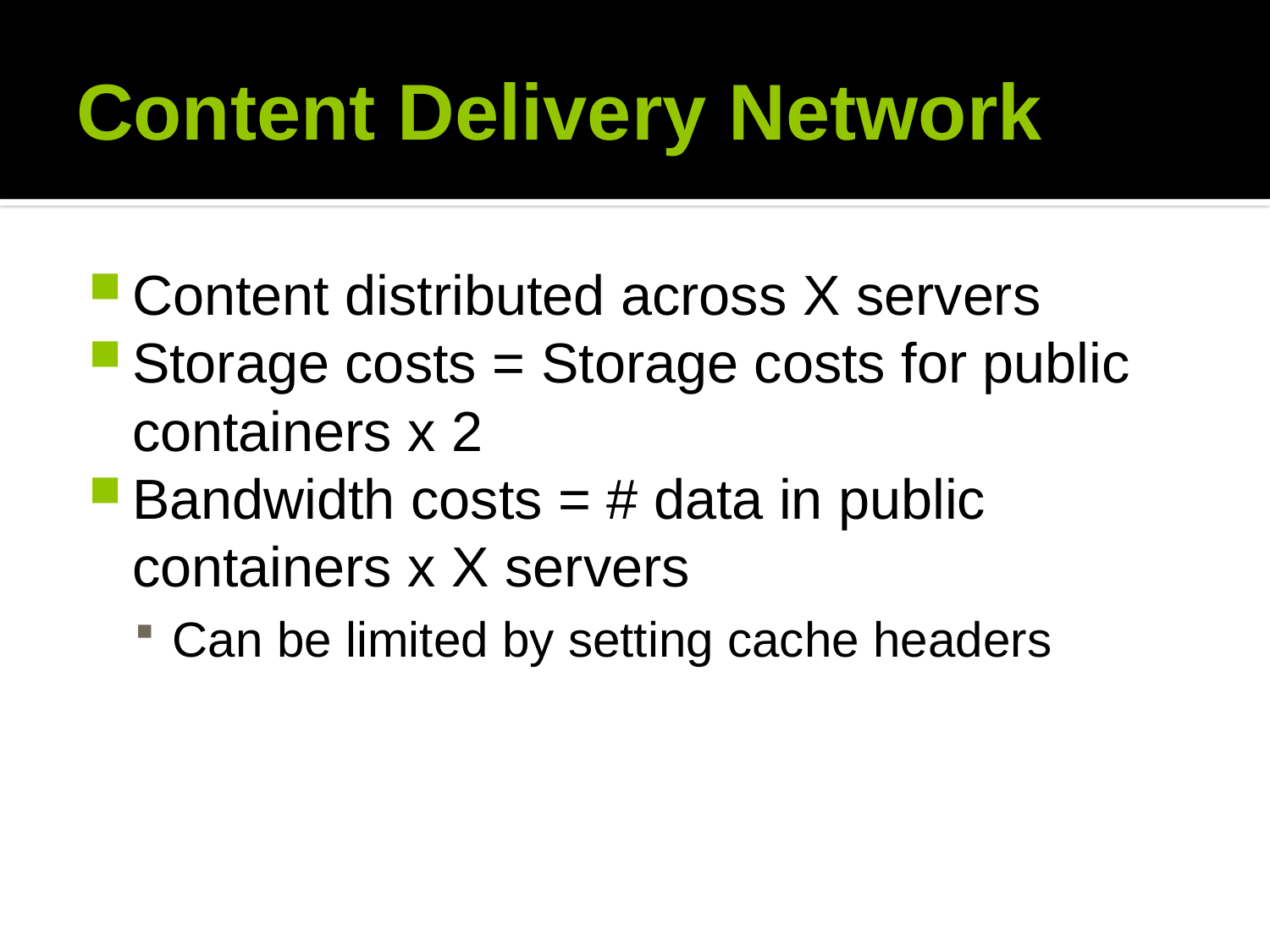

# Content Delivery Network
Content distributed across X servers
Storage costs = Storage costs for public containers x 2
Bandwidth costs = # data in public containers x X servers
Can be limited by setting cache headers